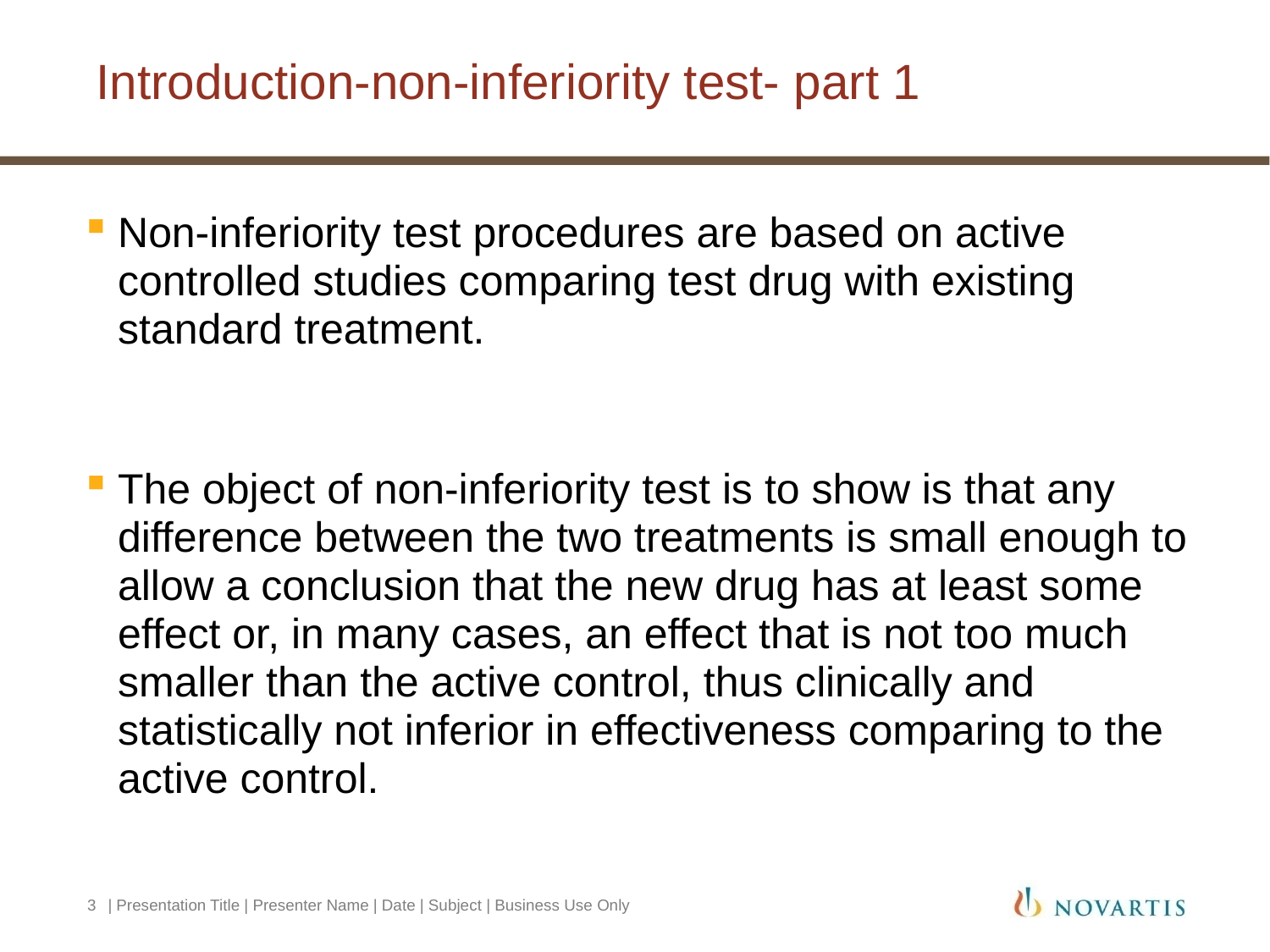

# Introduction-non-inferiority test- part 1
Non-inferiority test procedures are based on active controlled studies comparing test drug with existing standard treatment.

The object of non-inferiority test is to show is that any difference between the two treatments is small enough to allow a conclusion that the new drug has at least some effect or, in many cases, an effect that is not too much smaller than the active control, thus clinically and statistically not inferior in effectiveness comparing to the active control.
3
| Presentation Title | Presenter Name | Date | Subject | Business Use Only